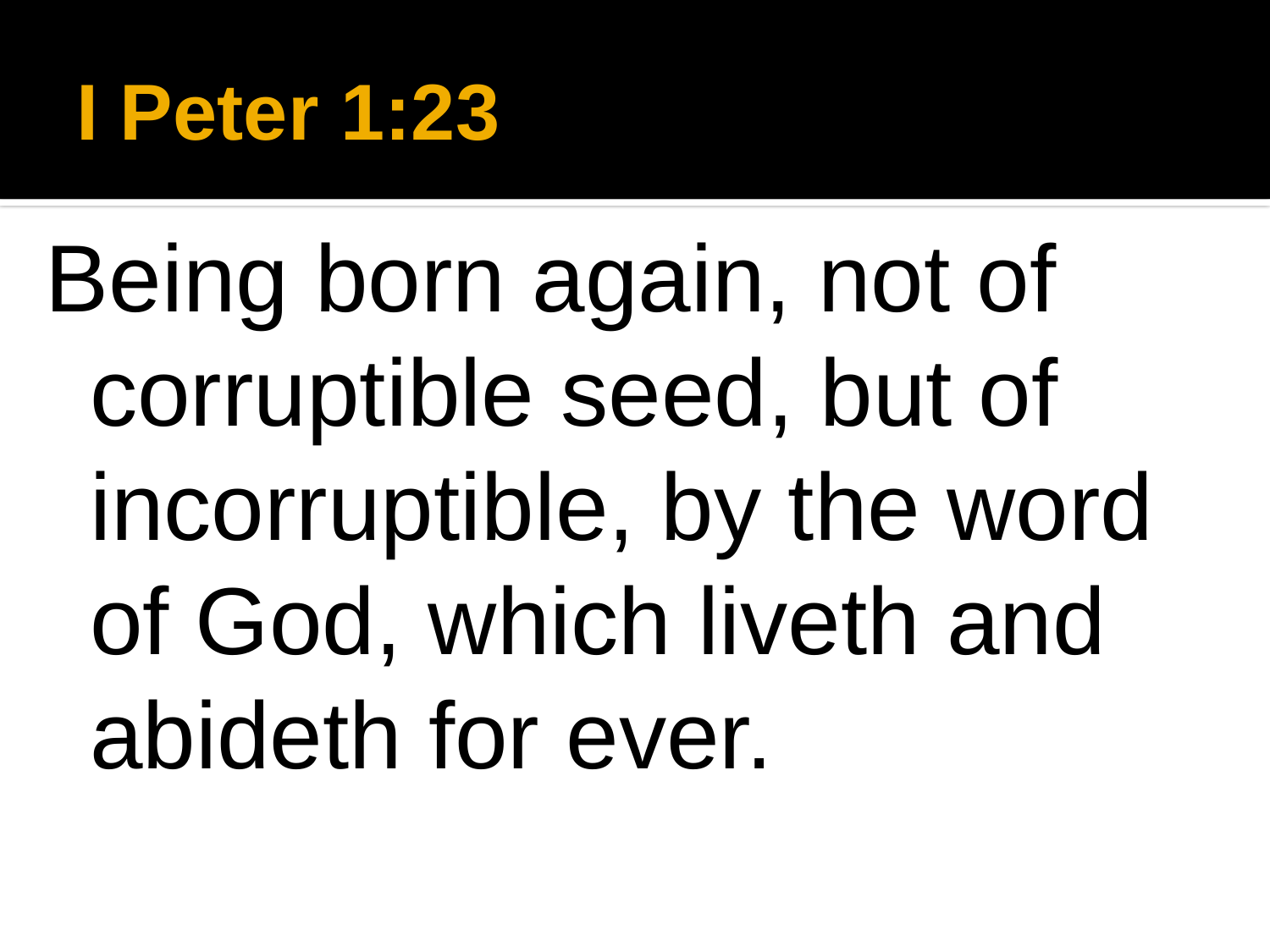

# I Peter 1:23
Being born again, not of corruptible seed, but of incorruptible, by the word of God, which liveth and abideth for ever.